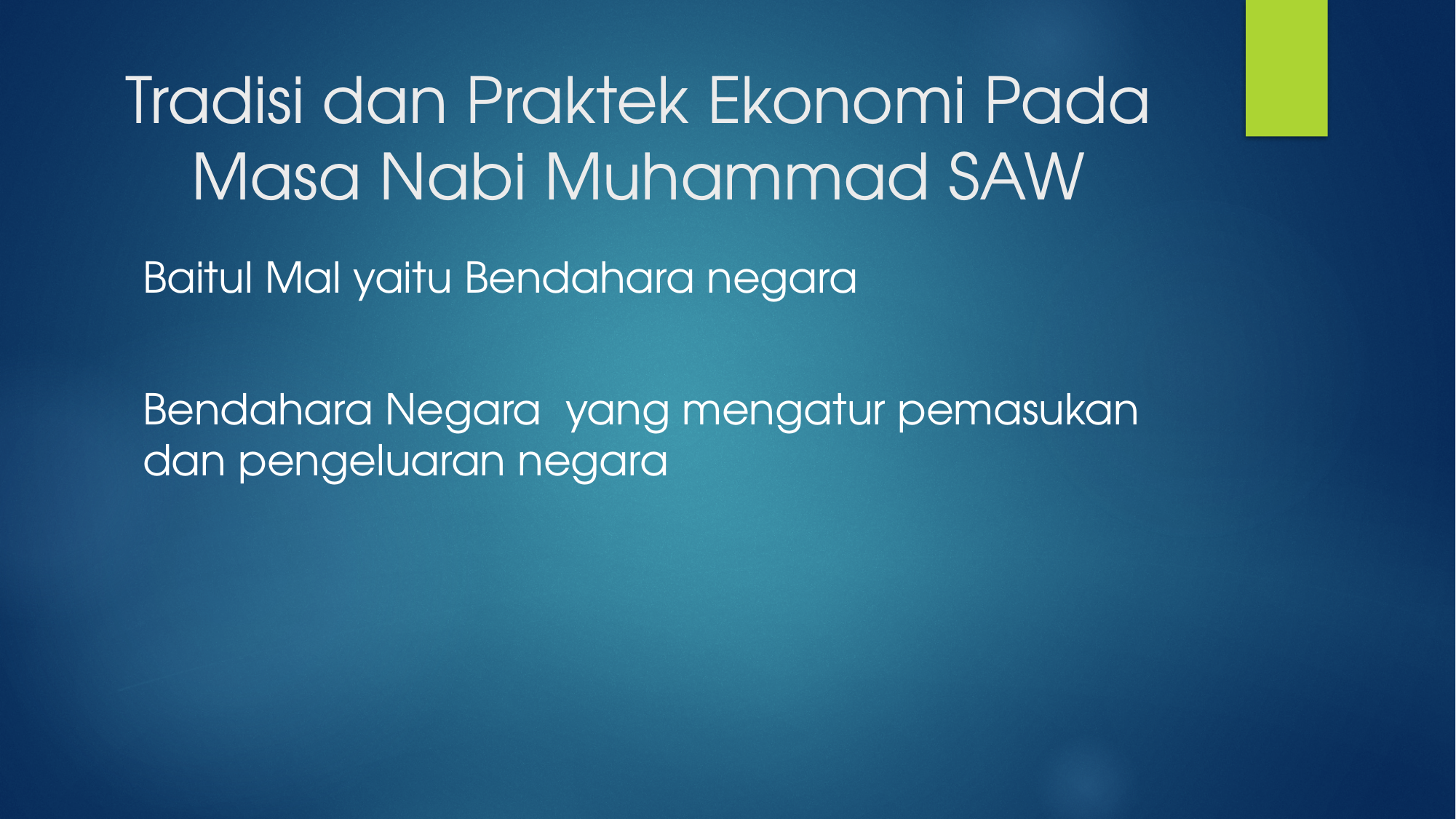

# Tradisi dan Praktek Ekonomi Pada Masa Nabi Muhammad SAW
Baitul Mal yaitu Bendahara negara

Bendahara Negara  yang mengatur pemasukan dan pengeluaran negara